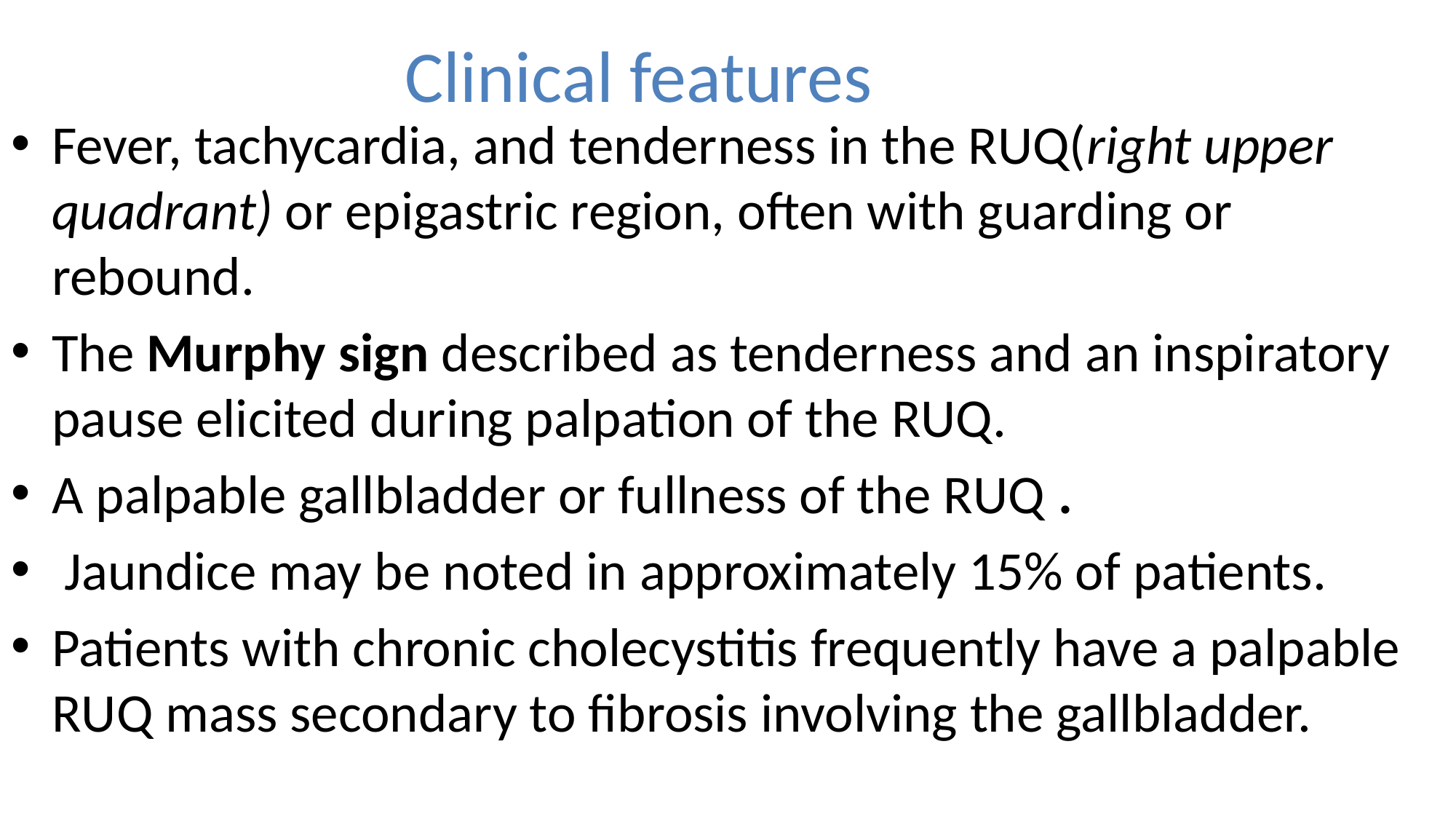

# Clinical features
Fever, tachycardia, and tenderness in the RUQ(right upper quadrant) or epigastric region, often with guarding or rebound.
The Murphy sign described as tenderness and an inspiratory pause elicited during palpation of the RUQ.
A palpable gallbladder or fullness of the RUQ .
 Jaundice may be noted in approximately 15% of patients.
Patients with chronic cholecystitis frequently have a palpable RUQ mass secondary to fibrosis involving the gallbladder.